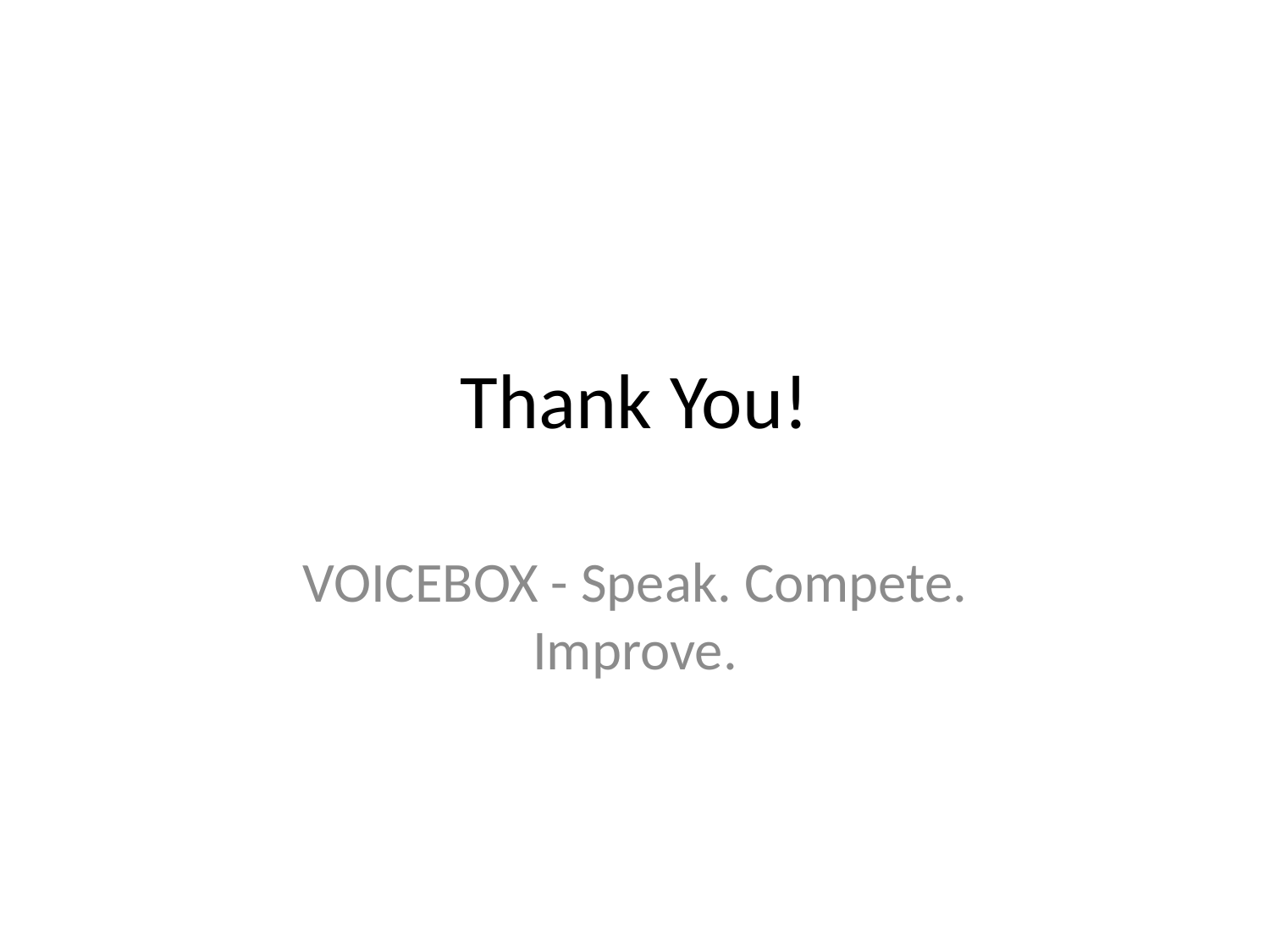

# Thank You!
VOICEBOX - Speak. Compete. Improve.